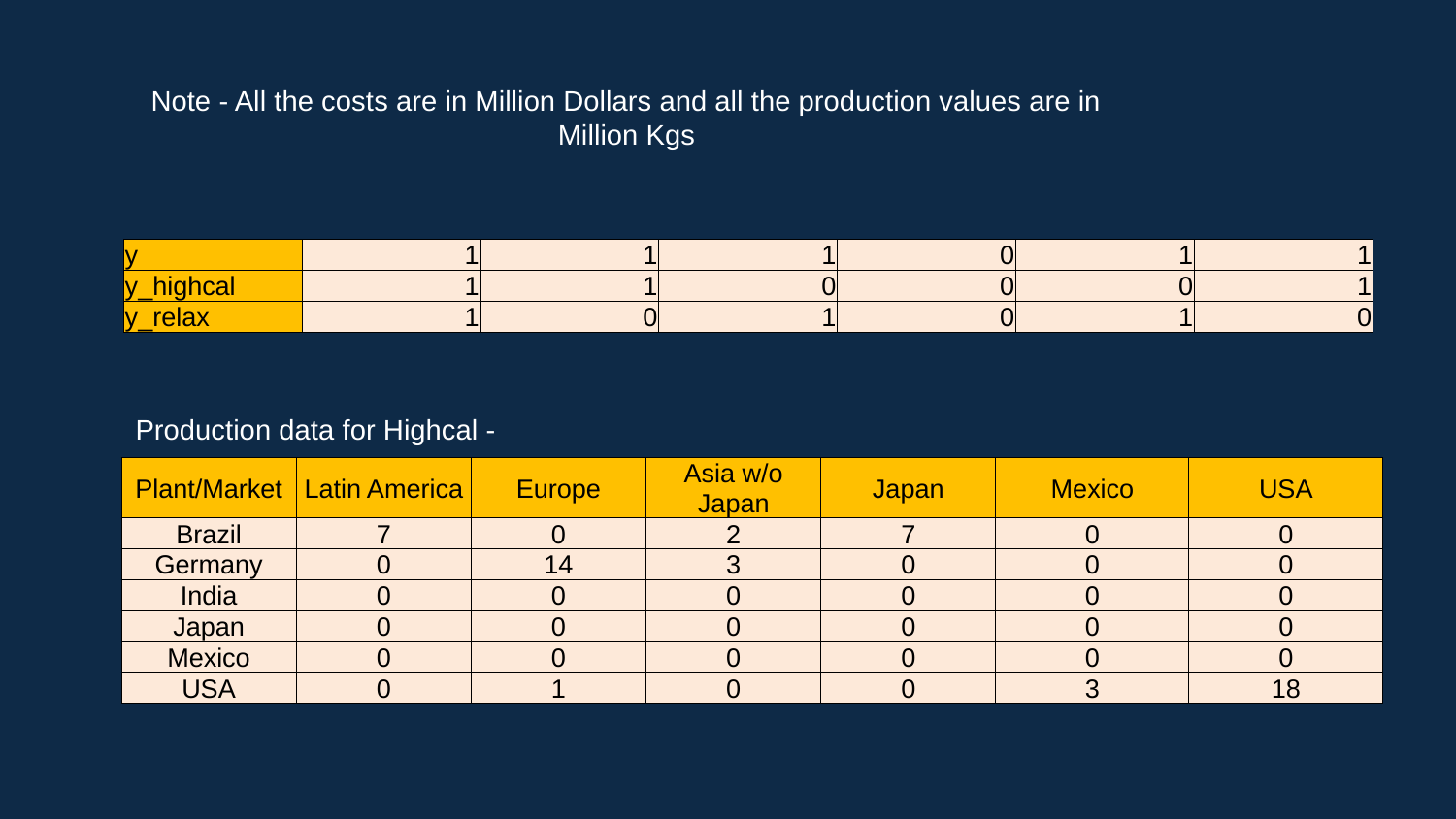

Note - All the costs are in Million Dollars and all the production values are in Million Kgs
| y | 1 | 1 | 1 | 0 | 1 | 1 |
| --- | --- | --- | --- | --- | --- | --- |
| y\_highcal | 1 | 1 | 0 | 0 | 0 | 1 |
| y\_relax | 1 | 0 | 1 | 0 | 1 | 0 |
Production data for Highcal -
| Plant/Market | Latin America | Europe | Asia w/o Japan | Japan | Mexico | USA |
| --- | --- | --- | --- | --- | --- | --- |
| Brazil | 7 | 0 | 2 | 7 | 0 | 0 |
| Germany | 0 | 14 | 3 | 0 | 0 | 0 |
| India | 0 | 0 | 0 | 0 | 0 | 0 |
| Japan | 0 | 0 | 0 | 0 | 0 | 0 |
| Mexico | 0 | 0 | 0 | 0 | 0 | 0 |
| USA | 0 | 1 | 0 | 0 | 3 | 18 |